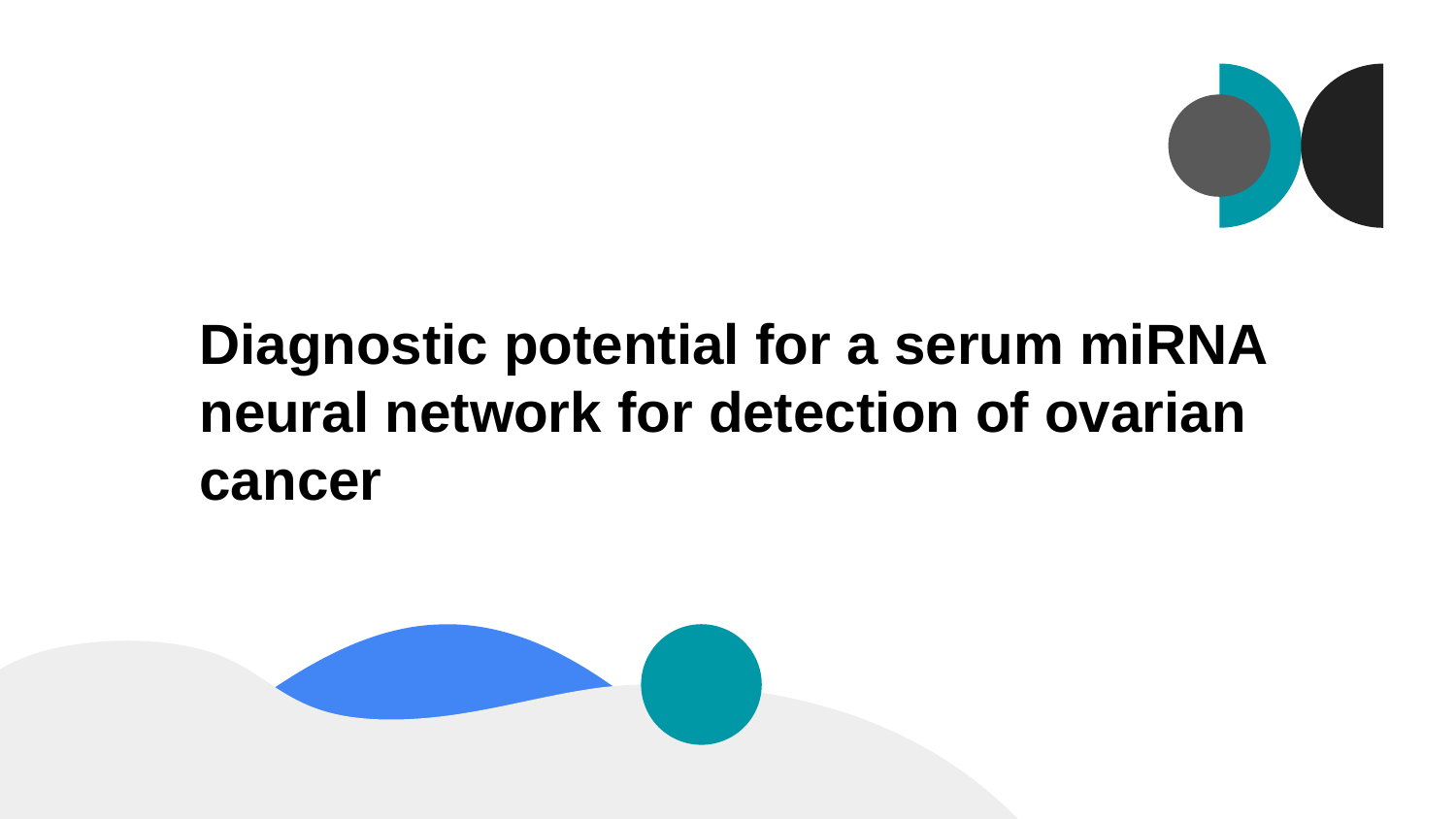

# Diagnostic potential for a serum miRNA neural network for detection of ovarian cancer